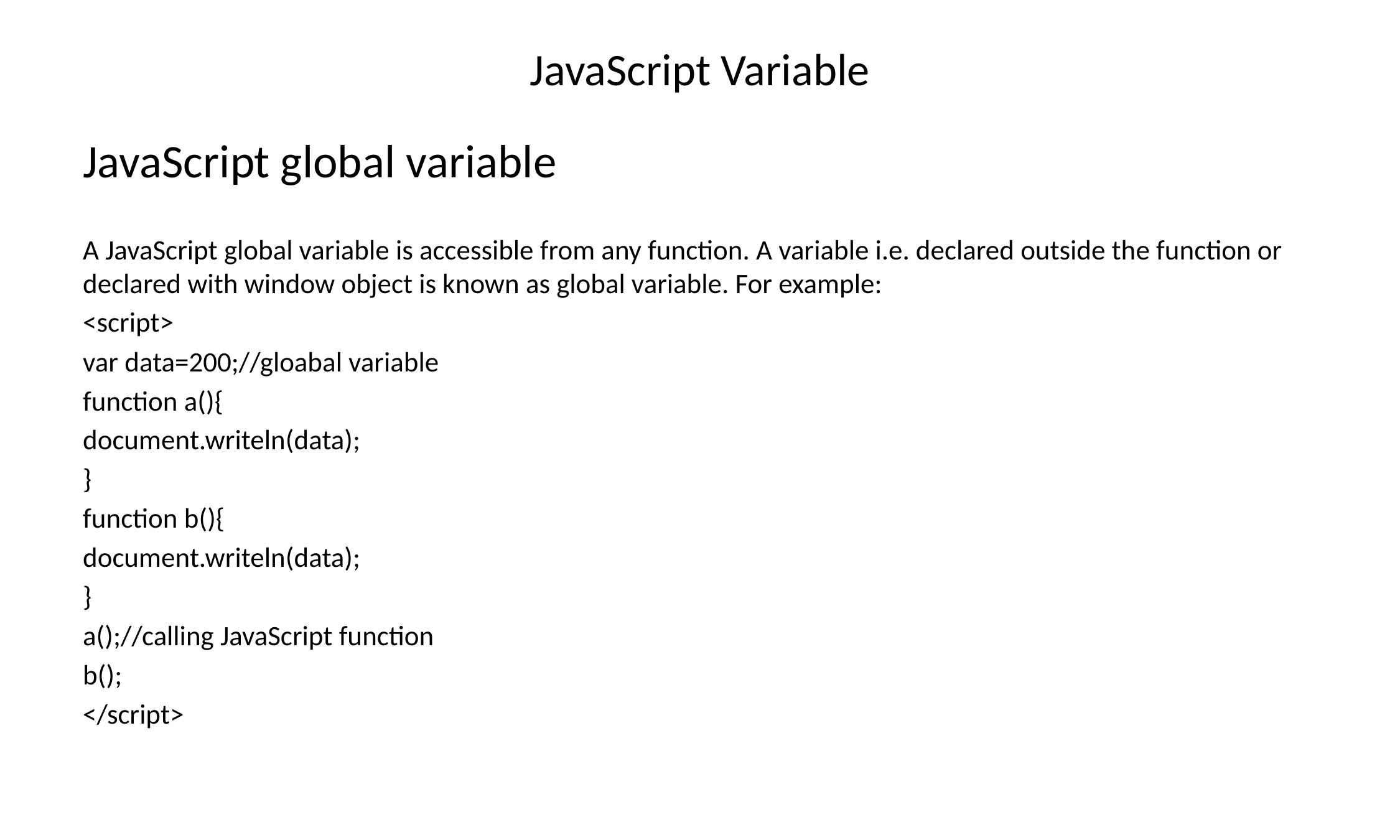

# JavaScript Variable
JavaScript global variable

A JavaScript global variable is accessible from any function. A variable i.e. declared outside the function or declared with window object is known as global variable. For example:
<script>
var data=200;//gloabal variable
function a(){
document.writeln(data);
}
function b(){
document.writeln(data);
}
a();//calling JavaScript function
b();
</script>